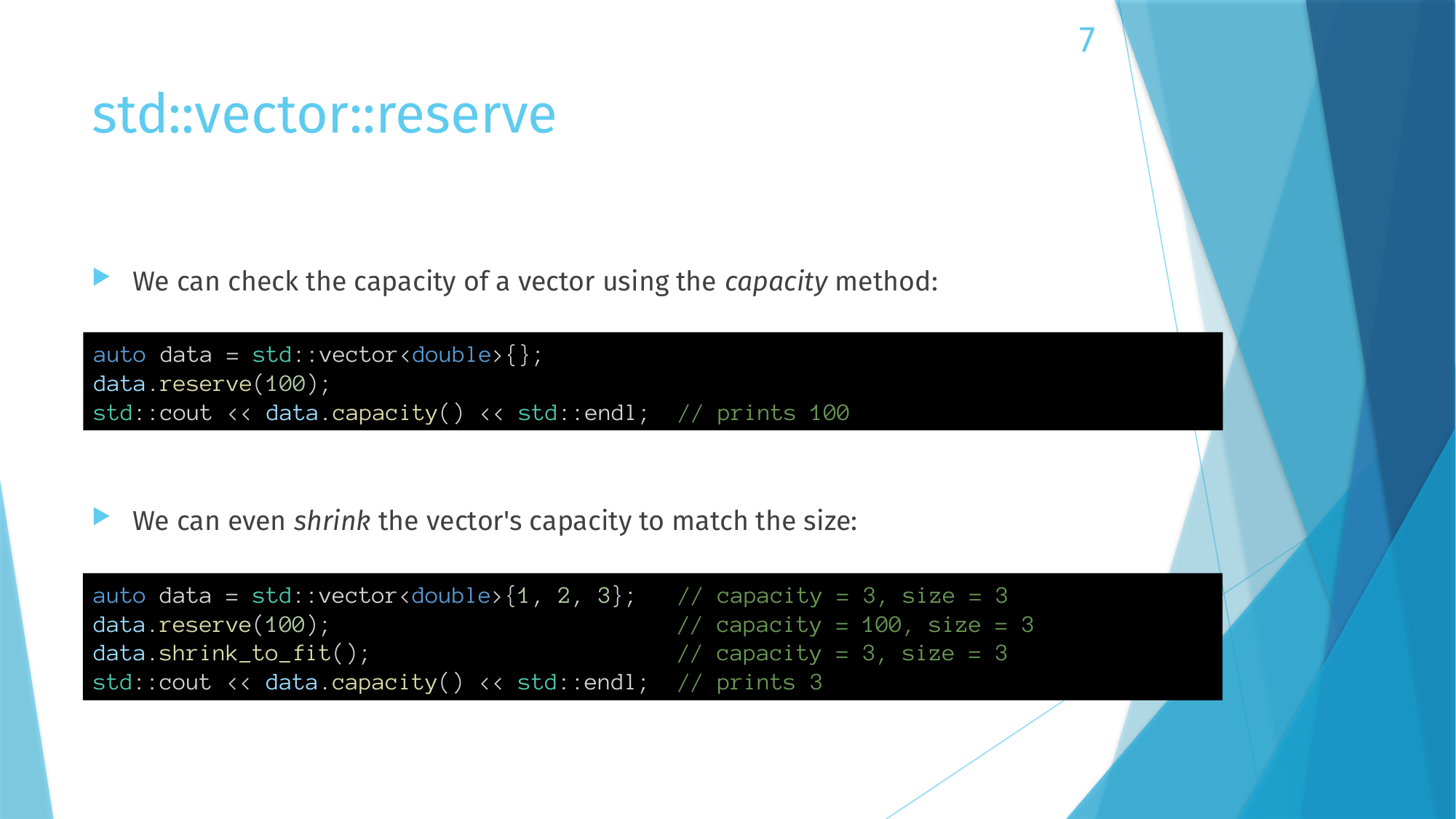

7
# std::vector::reserve
We can check the capacity of a vector using the capacity method:

We can even shrink the vector's capacity to match the size:
auto data = std::vector<double>{};
data.reserve(100);
std::cout << data.capacity() << std::endl;  // prints 100
auto data = std::vector<double>{1, 2, 3};   // capacity = 3, size = 3
data.reserve(100);                          // capacity = 100, size = 3
data.shrink_to_fit();                       // capacity = 3, size = 3
std::cout << data.capacity() << std::endl;  // prints 3